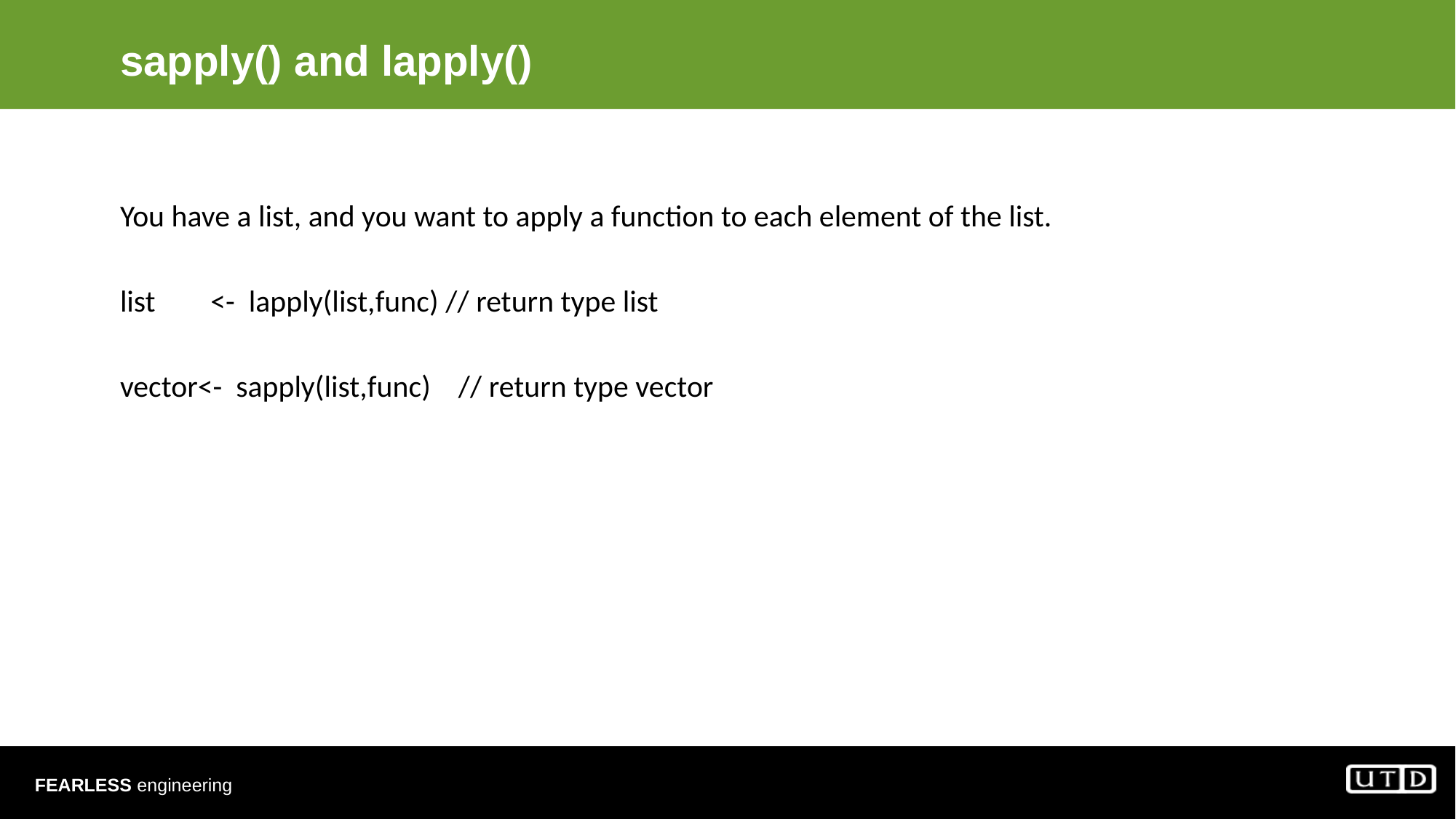

# sapply() and lapply()
You have a list, and you want to apply a function to each element of the list.

list        <-  lapply(list,func) // return type list

vector<-  sapply(list,func)    // return type vector